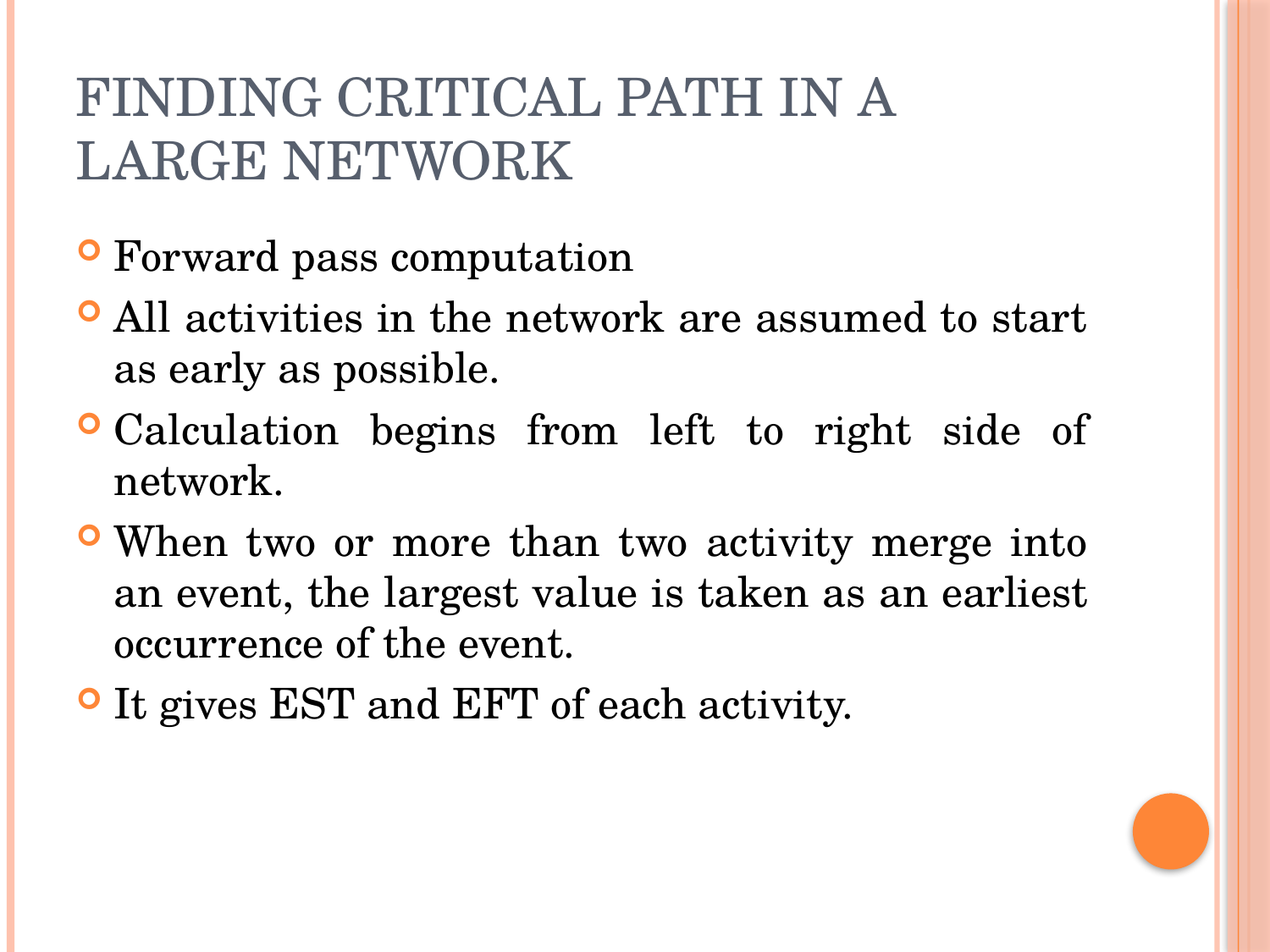

# Finding critical path in a large network
Forward pass computation
All activities in the network are assumed to start as early as possible.
Calculation begins from left to right side of network.
When two or more than two activity merge into an event, the largest value is taken as an earliest occurrence of the event.
It gives EST and EFT of each activity.